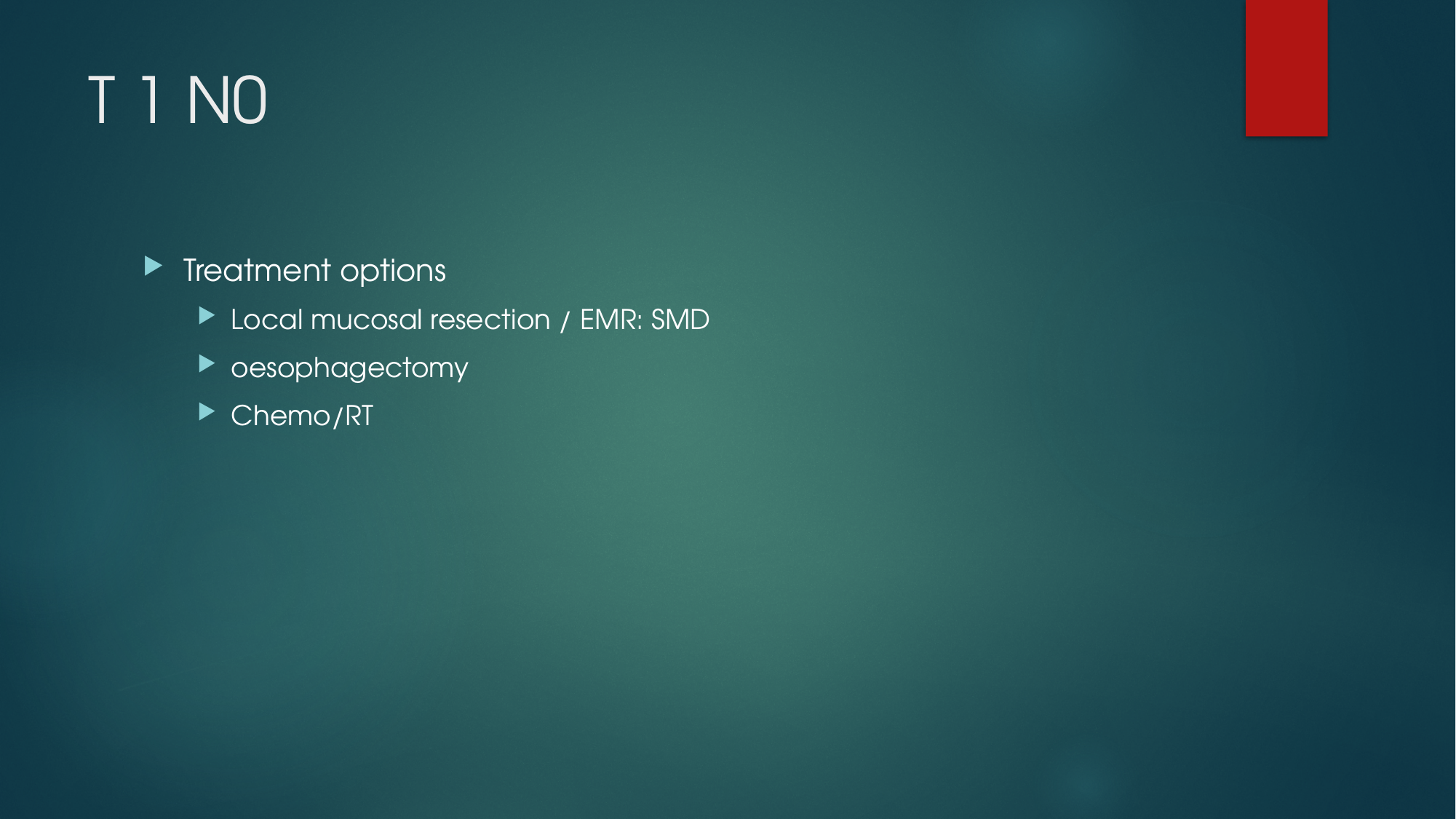

# T 1 N0
Treatment options
Local mucosal resection / EMR: SMD
oesophagectomy
Chemo/RT